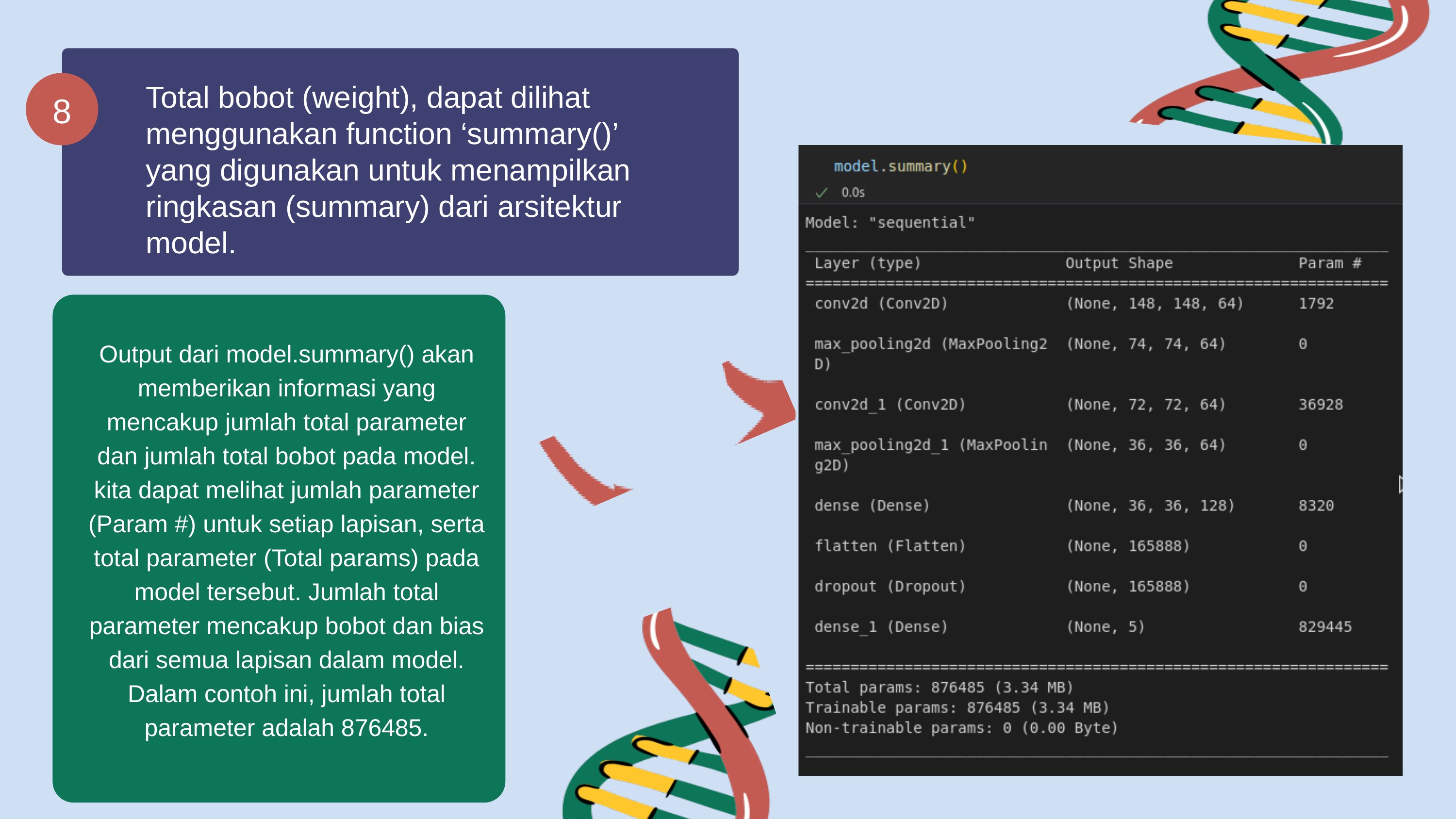

8
Total bobot (weight), dapat dilihat menggunakan function ‘summary()’ yang digunakan untuk menampilkan ringkasan (summary) dari arsitektur model.

Output dari model.summary() akan memberikan informasi yang mencakup jumlah total parameter dan jumlah total bobot pada model. kita dapat melihat jumlah parameter (Param #) untuk setiap lapisan, serta total parameter (Total params) pada model tersebut. Jumlah total parameter mencakup bobot dan bias dari semua lapisan dalam model. Dalam contoh ini, jumlah total parameter adalah 876485.